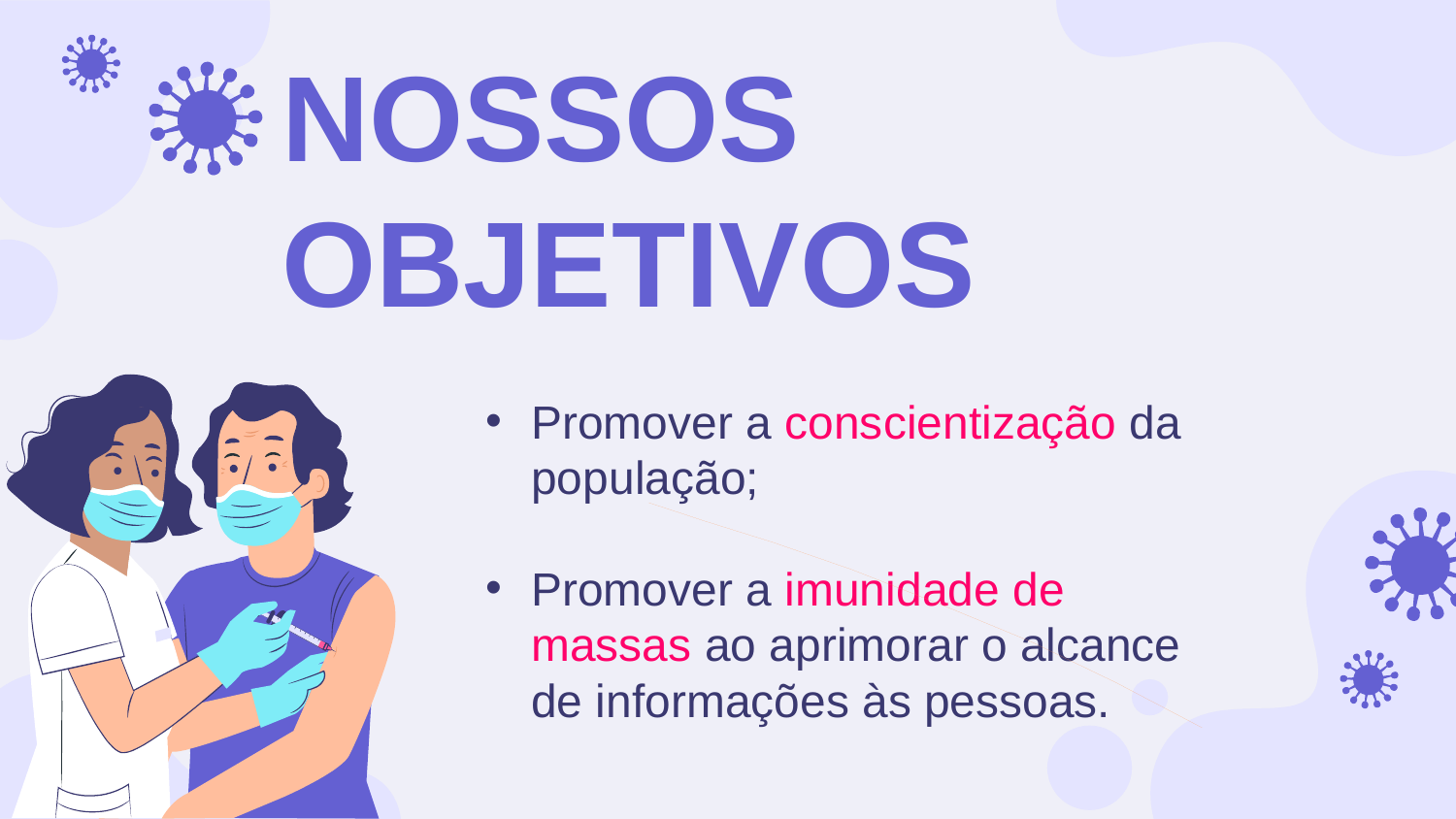

NOSSOS OBJETIVOS

Promover a conscientização da população;

Promover a imunidade de massas ao aprimorar o alcance de informações às pessoas.